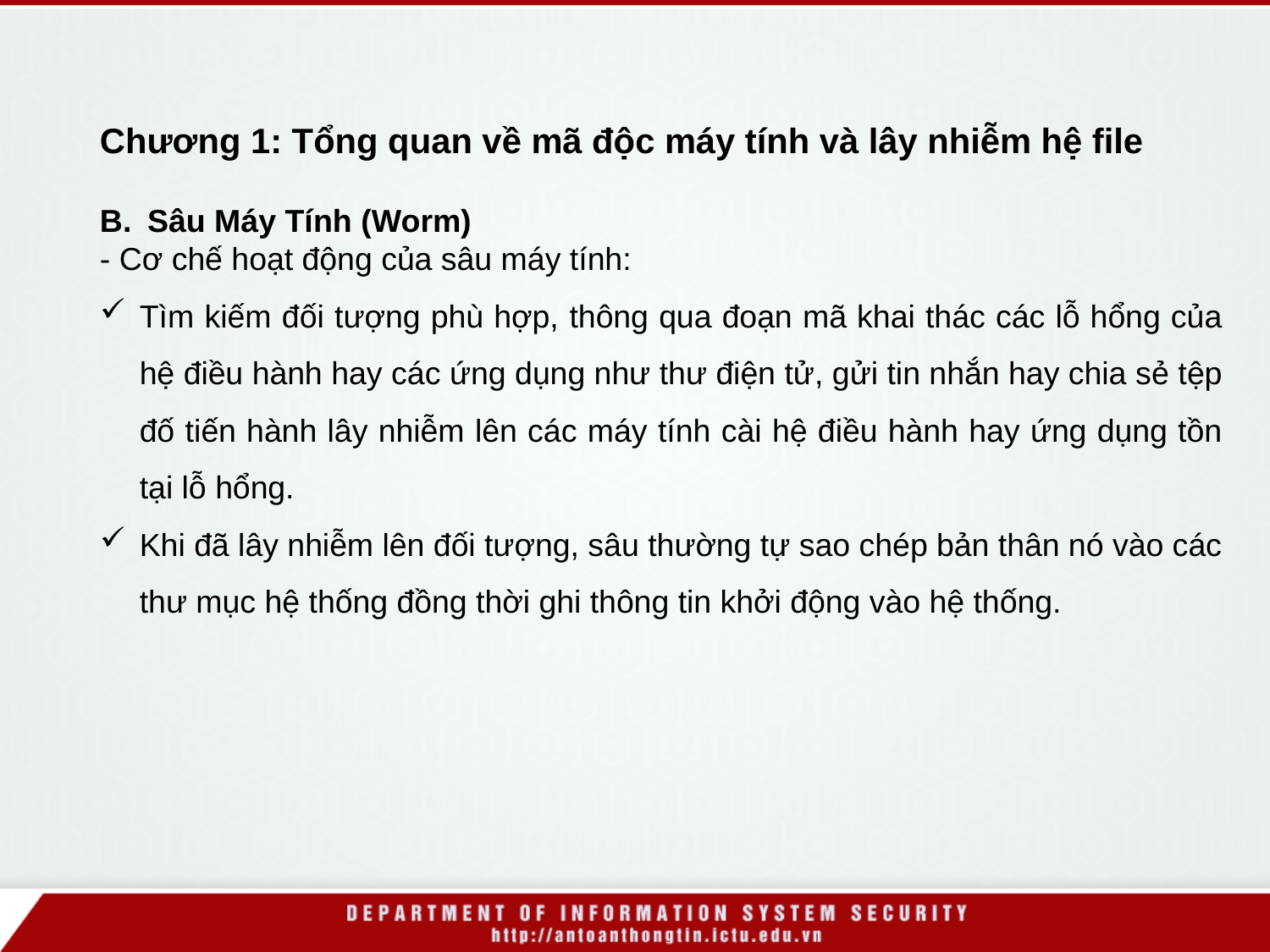

Chương 1: Tổng quan về mã độc máy tính và lây nhiễm hệ file
Sâu Máy Tính (Worm)
- Cơ chế hoạt động của sâu máy tính:
Tìm kiếm đối tượng phù hợp, thông qua đoạn mã khai thác các lỗ hổng của hệ điều hành hay các ứng dụng như thư điện tử, gửi tin nhắn hay chia sẻ tệp đố tiến hành lây nhiễm lên các máy tính cài hệ điều hành hay ứng dụng tồn tại lỗ hổng.
Khi đã lây nhiễm lên đối tượng, sâu thường tự sao chép bản thân nó vào các thư mục hệ thống đồng thời ghi thông tin khởi động vào hệ thống.